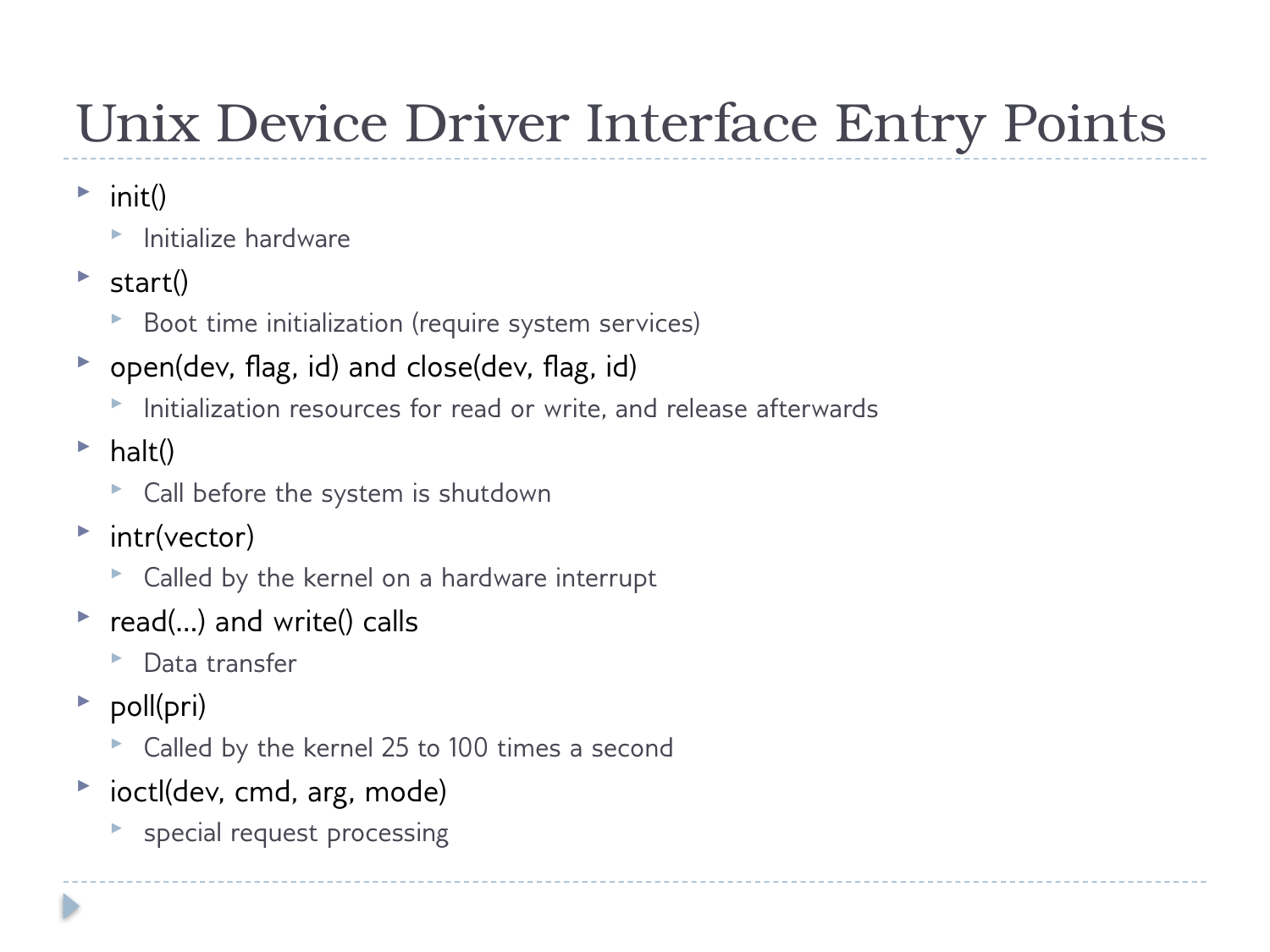

# Unix Device Driver Interface Entry Points
init()
Initialize hardware
start()
Boot time initialization (require system services)
open(dev, flag, id) and close(dev, flag, id)
Initialization resources for read or write, and release afterwards
halt()
Call before the system is shutdown
intr(vector)
Called by the kernel on a hardware interrupt
read(…) and write() calls
Data transfer
poll(pri)
Called by the kernel 25 to 100 times a second
ioctl(dev, cmd, arg, mode)
special request processing